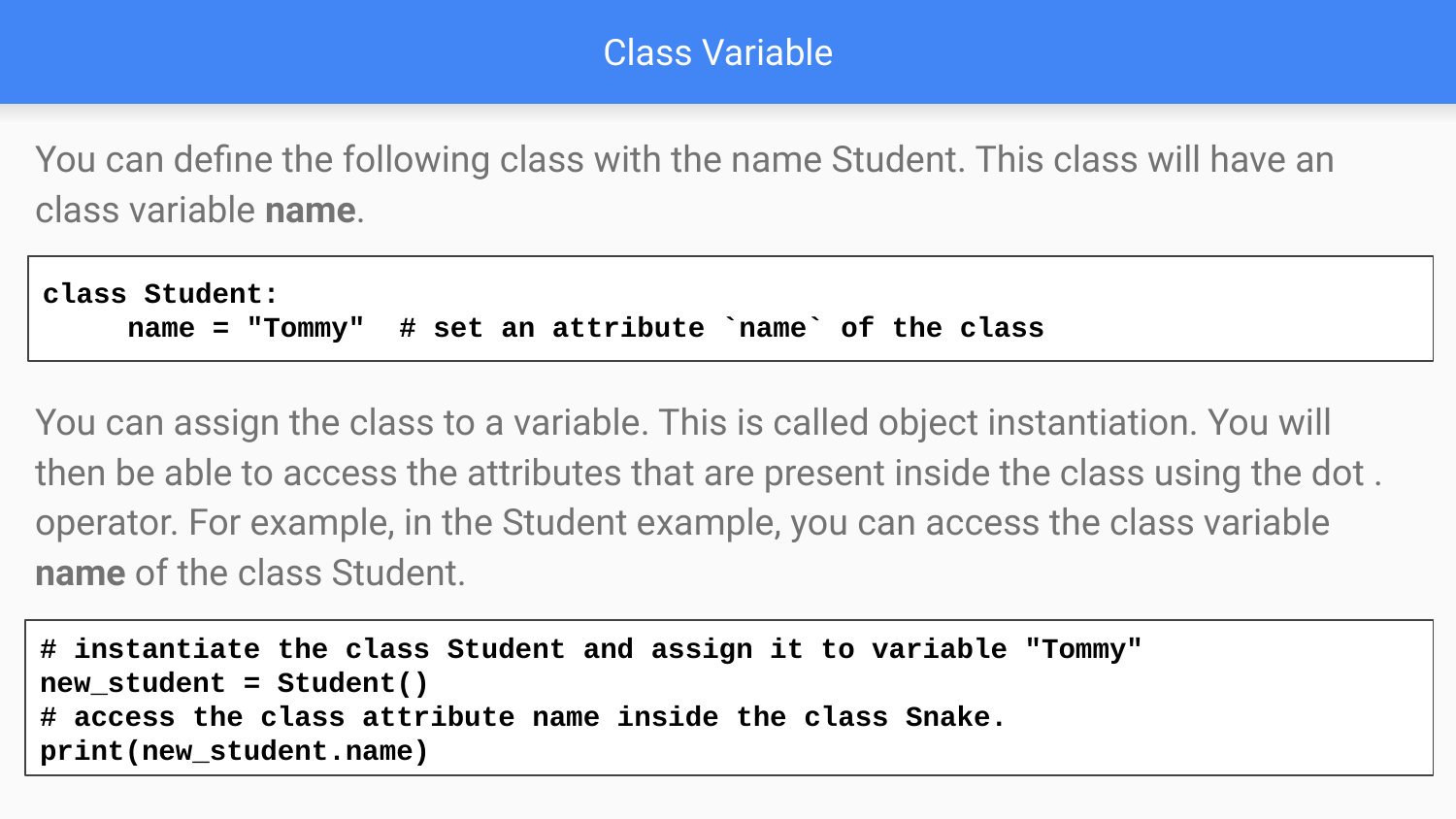

# Class Variable
You can define the following class with the name Student. This class will have an class variable name.

class Student:
     name = "Tommy"  # set an attribute `name` of the class

You can assign the class to a variable. This is called object instantiation. You will then be able to access the attributes that are present inside the class using the dot . operator. For example, in the Student example, you can access the class variable name of the class Student.
# instantiate the class Student and assign it to variable "Tommy"
new_student = Student()
# access the class attribute name inside the class Snake.
print(new_student.name)